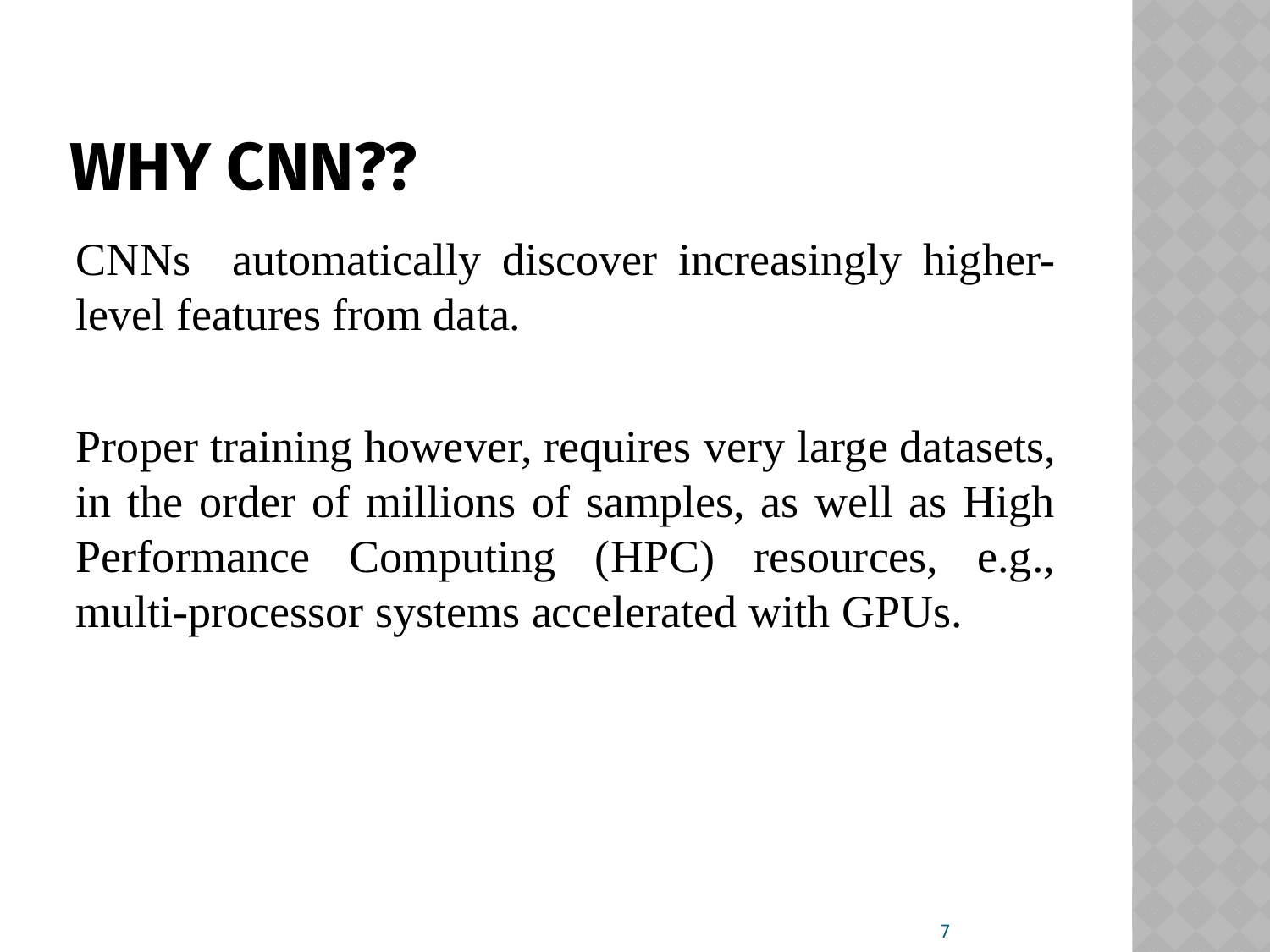

# WHY CNN??
CNNs  automatically discover increasingly higher-level features from data.

Proper training however, requires very large datasets, in the order of millions of samples, as well as High Performance Computing (HPC) resources, e.g., multi-processor systems accelerated with GPUs.

7